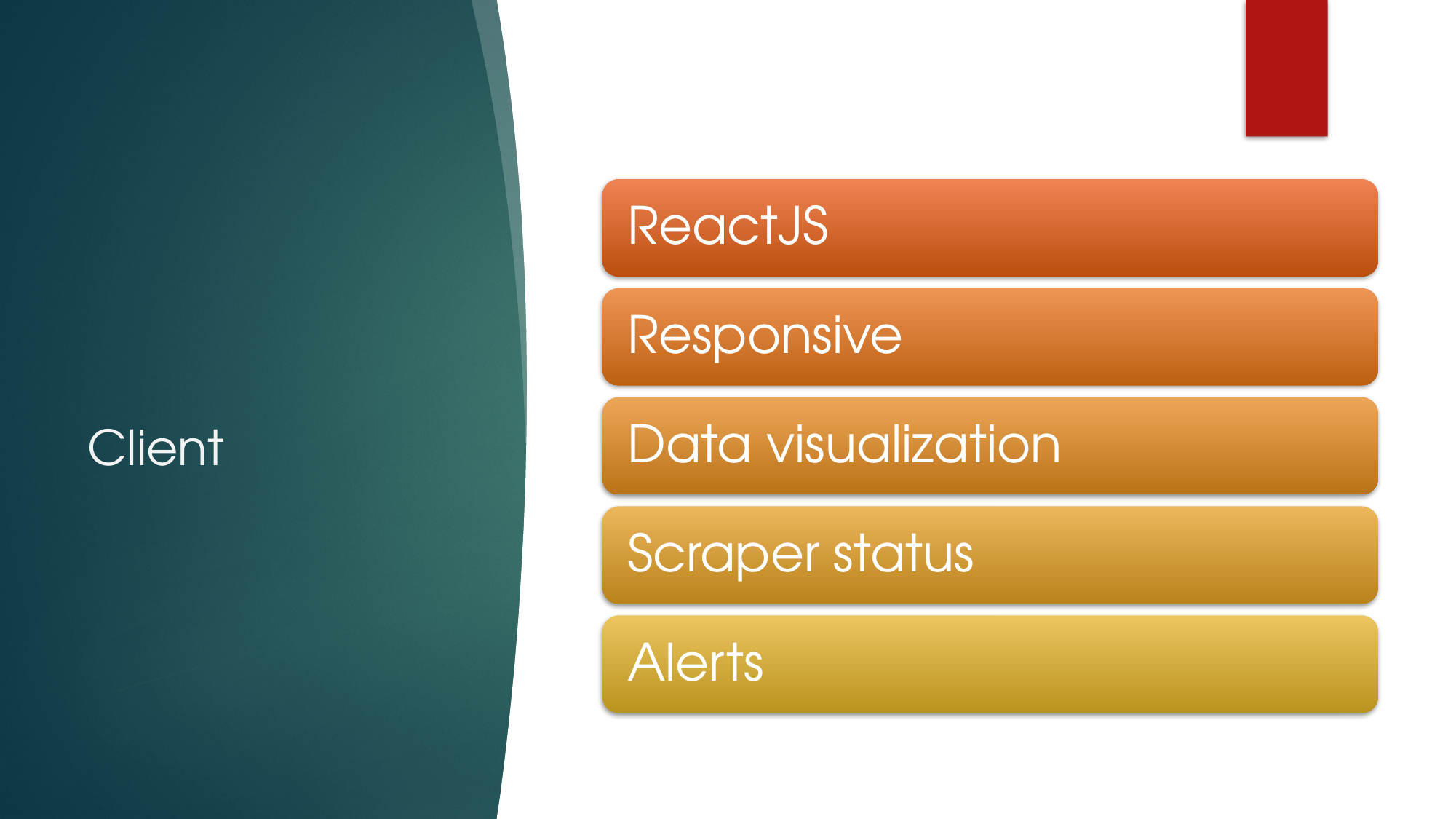

# Client
ReactJS
Responsive
Data visualization
Scraper status
Alerts